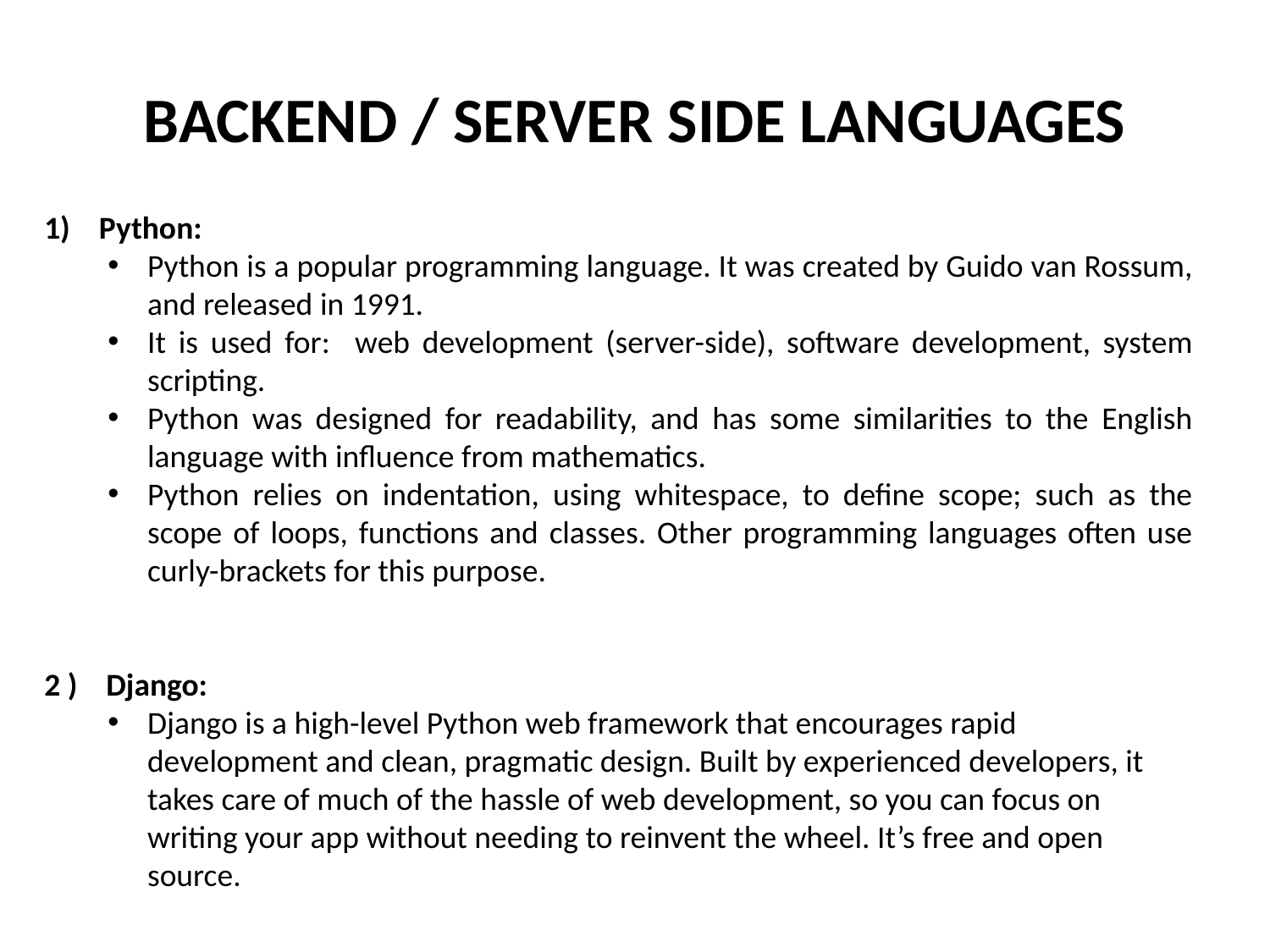

# BACKEND / SERVER SIDE LANGUAGES
1)    Python:
Python is a popular programming language. It was created by Guido van Rossum, and released in 1991.
It is used for:  web development (server-side), software development, system scripting.
Python was designed for readability, and has some similarities to the English language with influence from mathematics.
Python relies on indentation, using whitespace, to define scope; such as the scope of loops, functions and classes. Other programming languages often use curly-brackets for this purpose.

2 )    Django:
Django is a high-level Python web framework that encourages rapid development and clean, pragmatic design. Built by experienced developers, it takes care of much of the hassle of web development, so you can focus on writing your app without needing to reinvent the wheel. It’s free and open source.